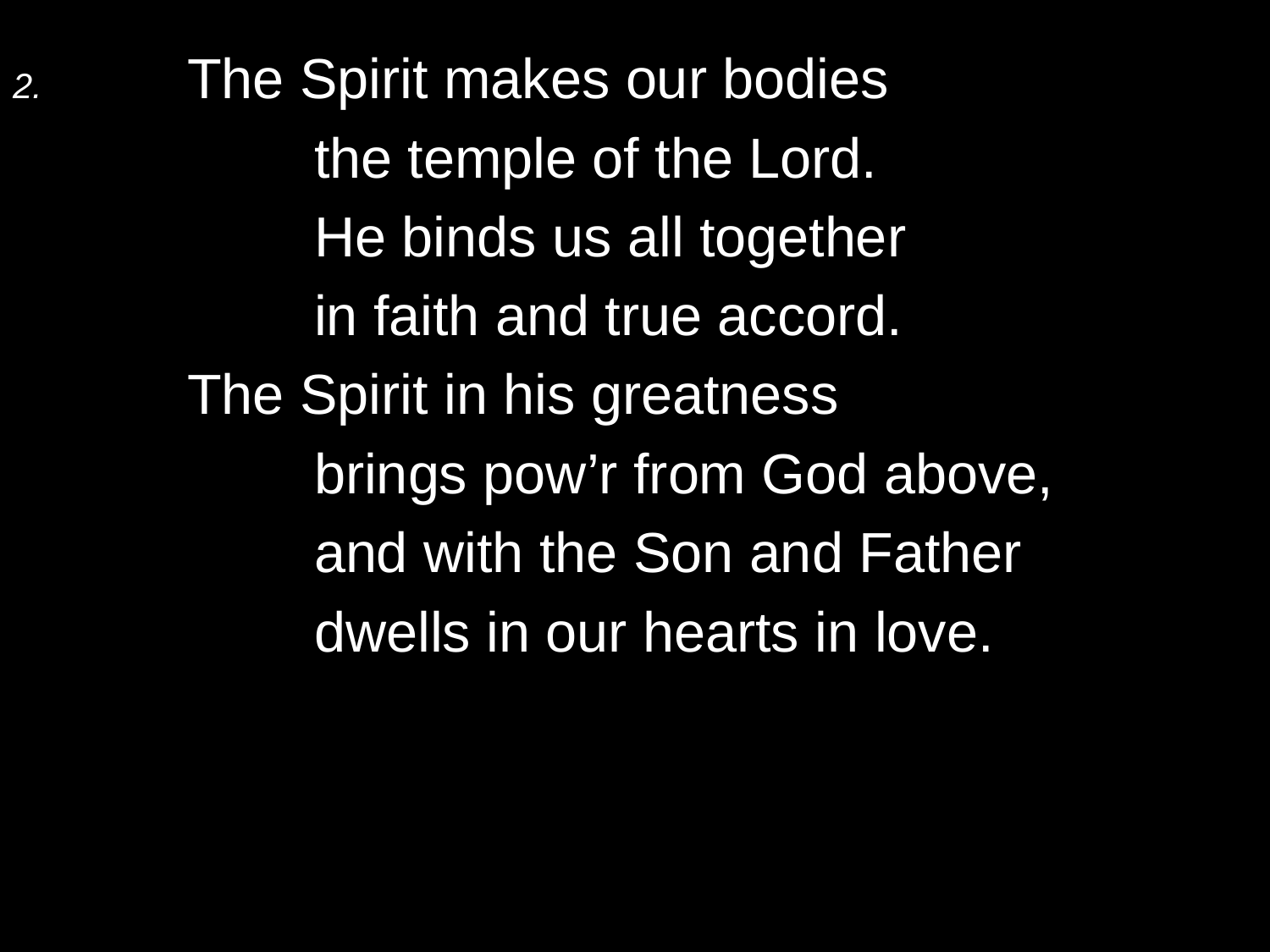

2.	The Spirit makes our bodies
		the temple of the Lord.
		He binds us all together
		in faith and true accord.
	The Spirit in his greatness
		brings pow’r from God above,
		and with the Son and Father
		dwells in our hearts in love.